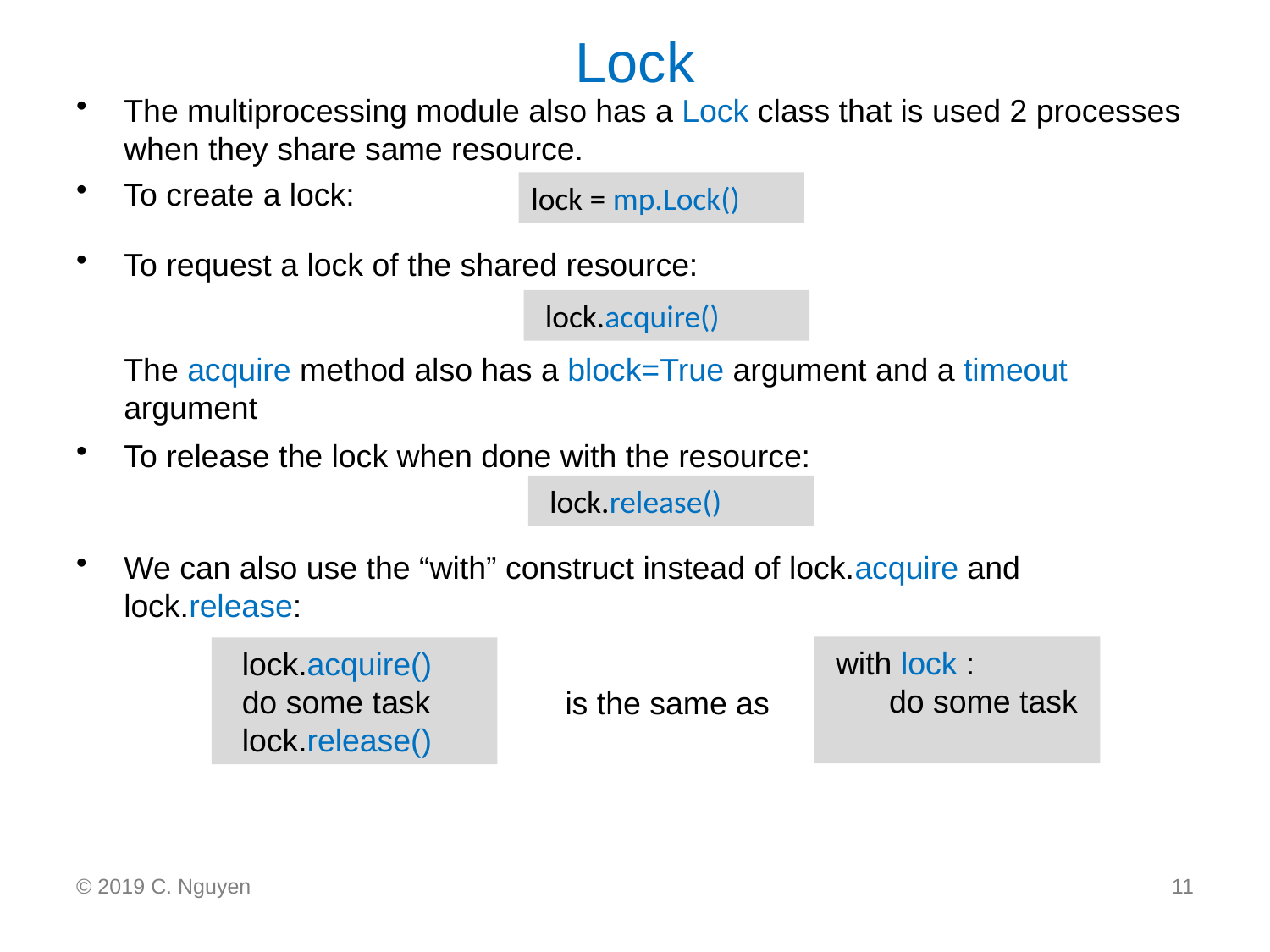

# Lock
The multiprocessing module also has a Lock class that is used 2 processes when they share same resource.
To create a lock:
To request a lock of the shared resource:

	The acquire method also has a block=True argument and a timeout argument
To release the lock when done with the resource:

We can also use the “with” construct instead of lock.acquire and lock.release:

                                                       is the same as
lock = mp.Lock()
 lock.acquire()
 lock.release()
 with lock :
       do some task

  lock.acquire()
  do some task
  lock.release()
© 2019 C. Nguyen
11